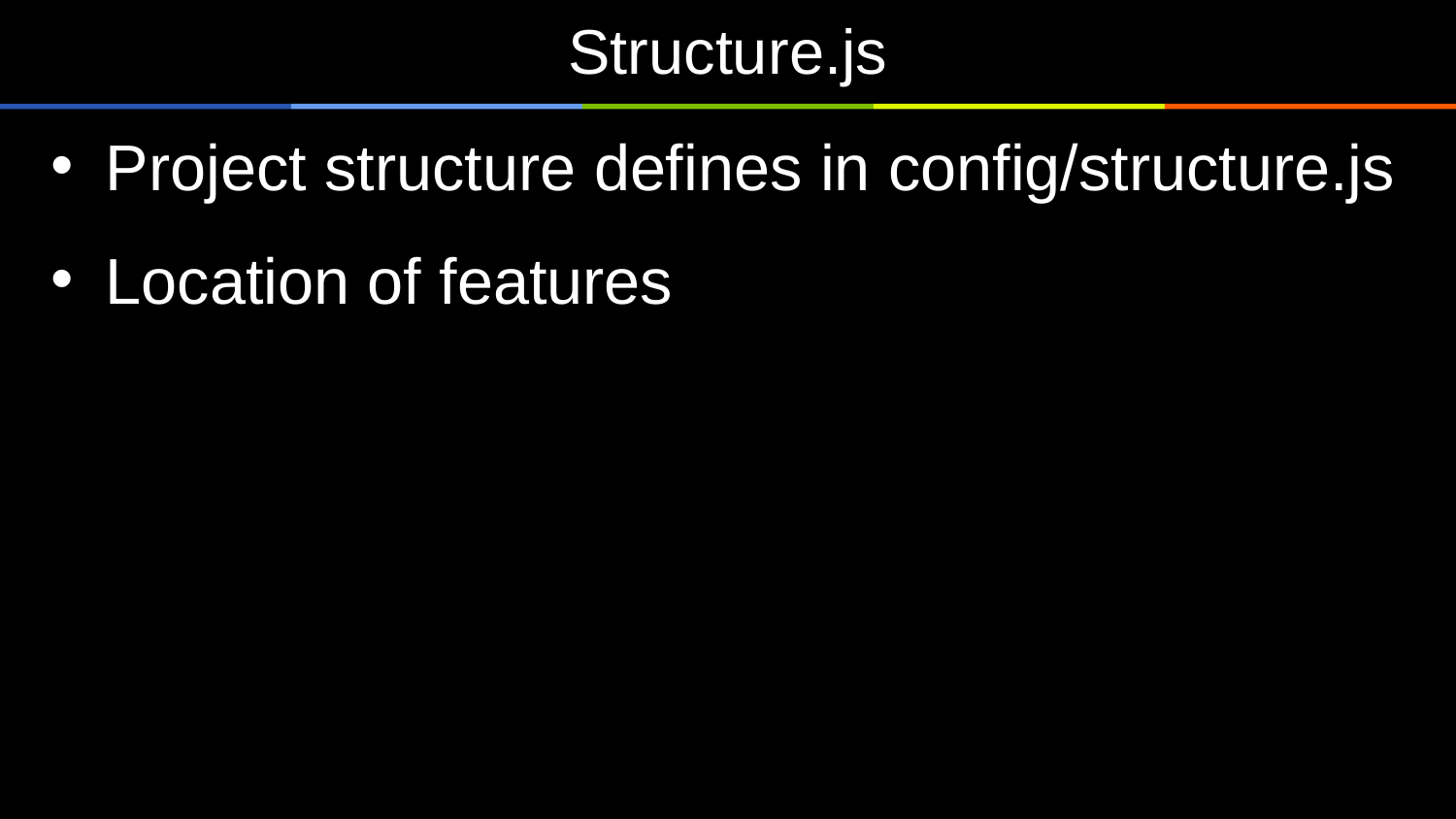

# Structure.js
Project structure defines in config/structure.js
Location of features